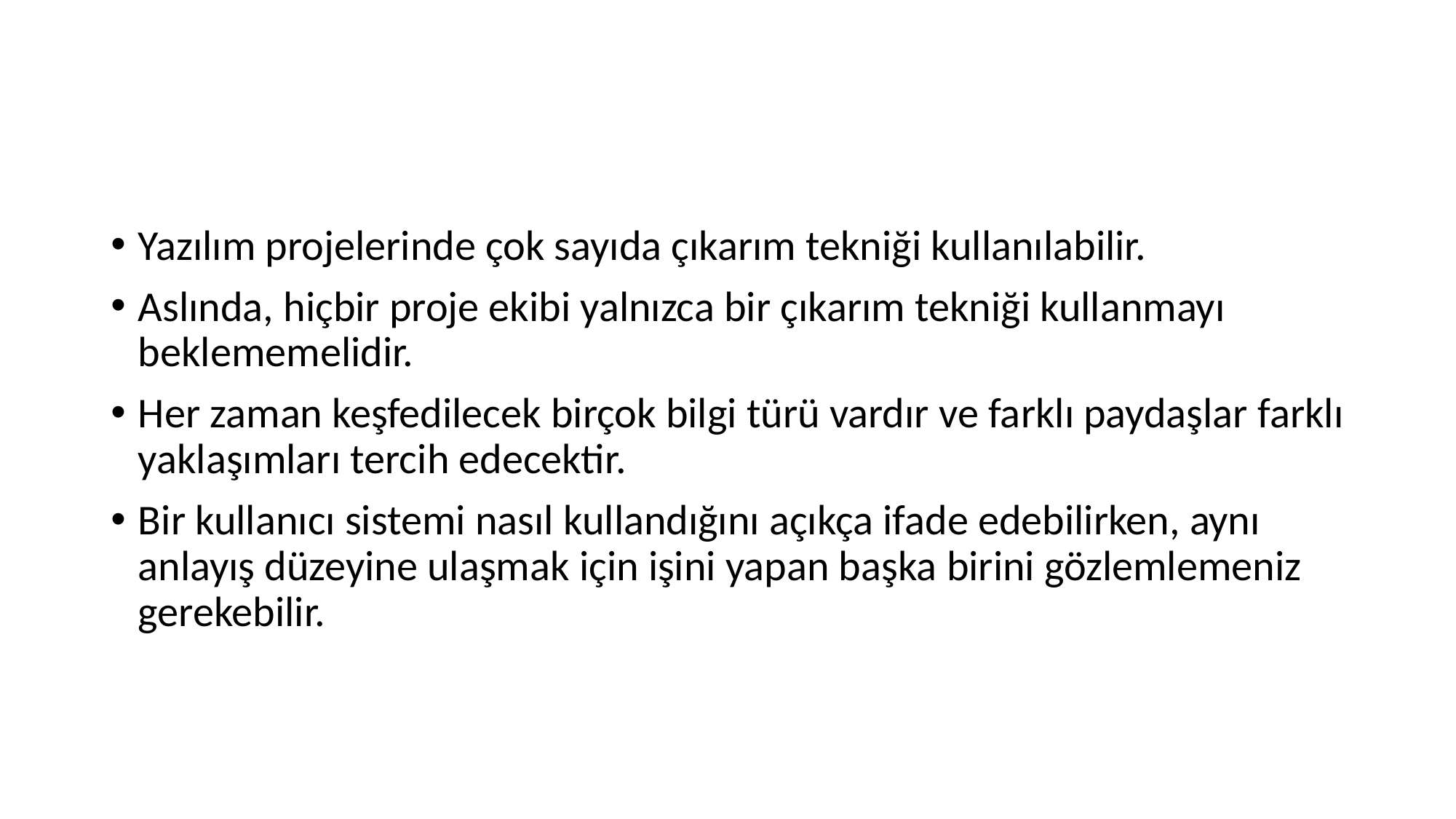

#
Yazılım projelerinde çok sayıda çıkarım tekniği kullanılabilir.
Aslında, hiçbir proje ekibi yalnızca bir çıkarım tekniği kullanmayı beklememelidir.
Her zaman keşfedilecek birçok bilgi türü vardır ve farklı paydaşlar farklı yaklaşımları tercih edecektir.
Bir kullanıcı sistemi nasıl kullandığını açıkça ifade edebilirken, aynı anlayış düzeyine ulaşmak için işini yapan başka birini gözlemlemeniz gerekebilir.